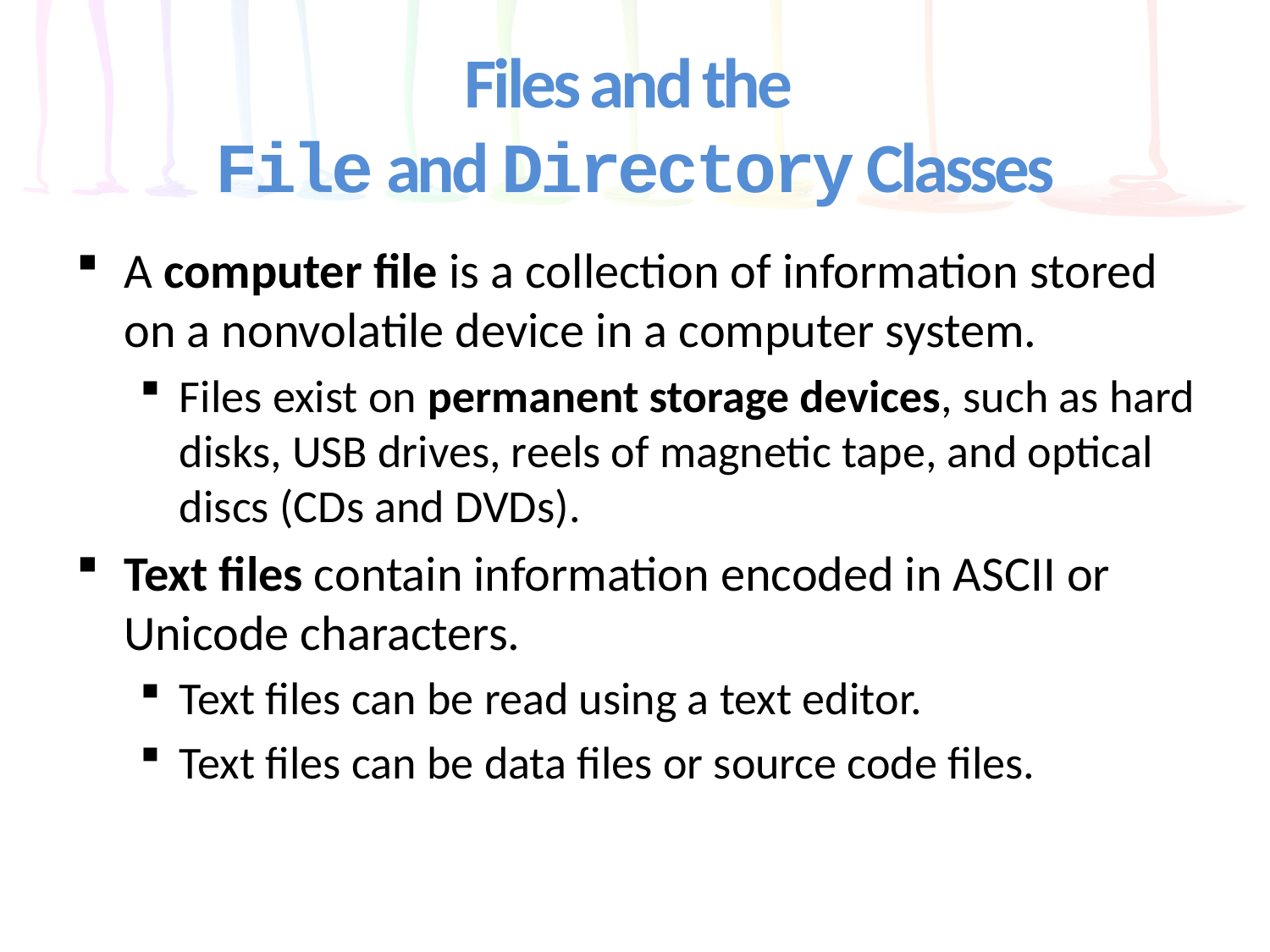

# Files and the File and Directory Classes
A computer file is a collection of information stored on a nonvolatile device in a computer system.
Files exist on permanent storage devices, such as hard disks, USB drives, reels of magnetic tape, and optical discs (CDs and DVDs).
Text files contain information encoded in ASCII or Unicode characters.
Text files can be read using a text editor.
Text files can be data files or source code files.